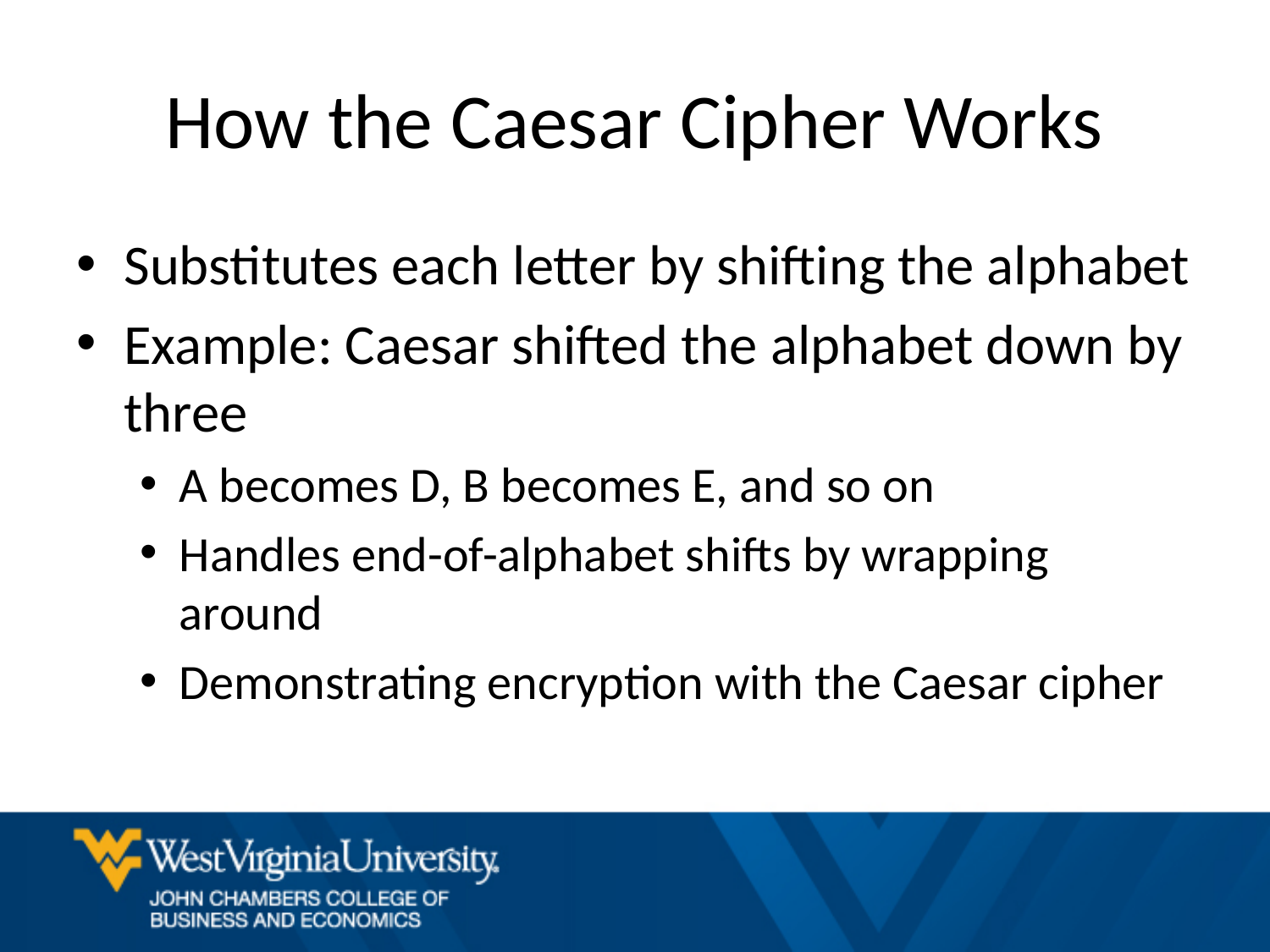

# How the Caesar Cipher Works
Substitutes each letter by shifting the alphabet
Example: Caesar shifted the alphabet down by three
A becomes D, B becomes E, and so on
Handles end-of-alphabet shifts by wrapping around
Demonstrating encryption with the Caesar cipher